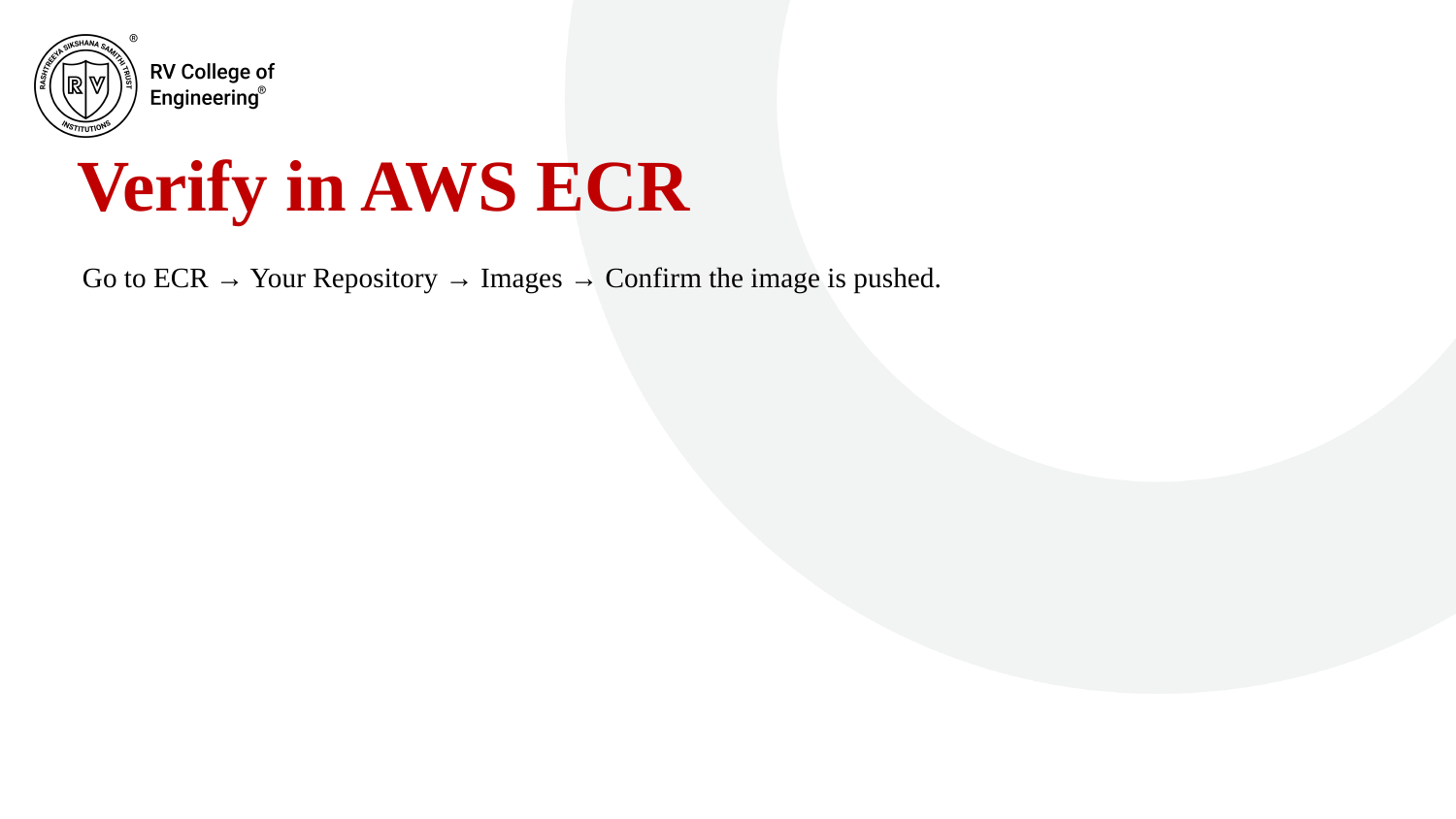

# Verify in AWS ECR
Go to ECR → Your Repository → Images → Confirm the image is pushed.